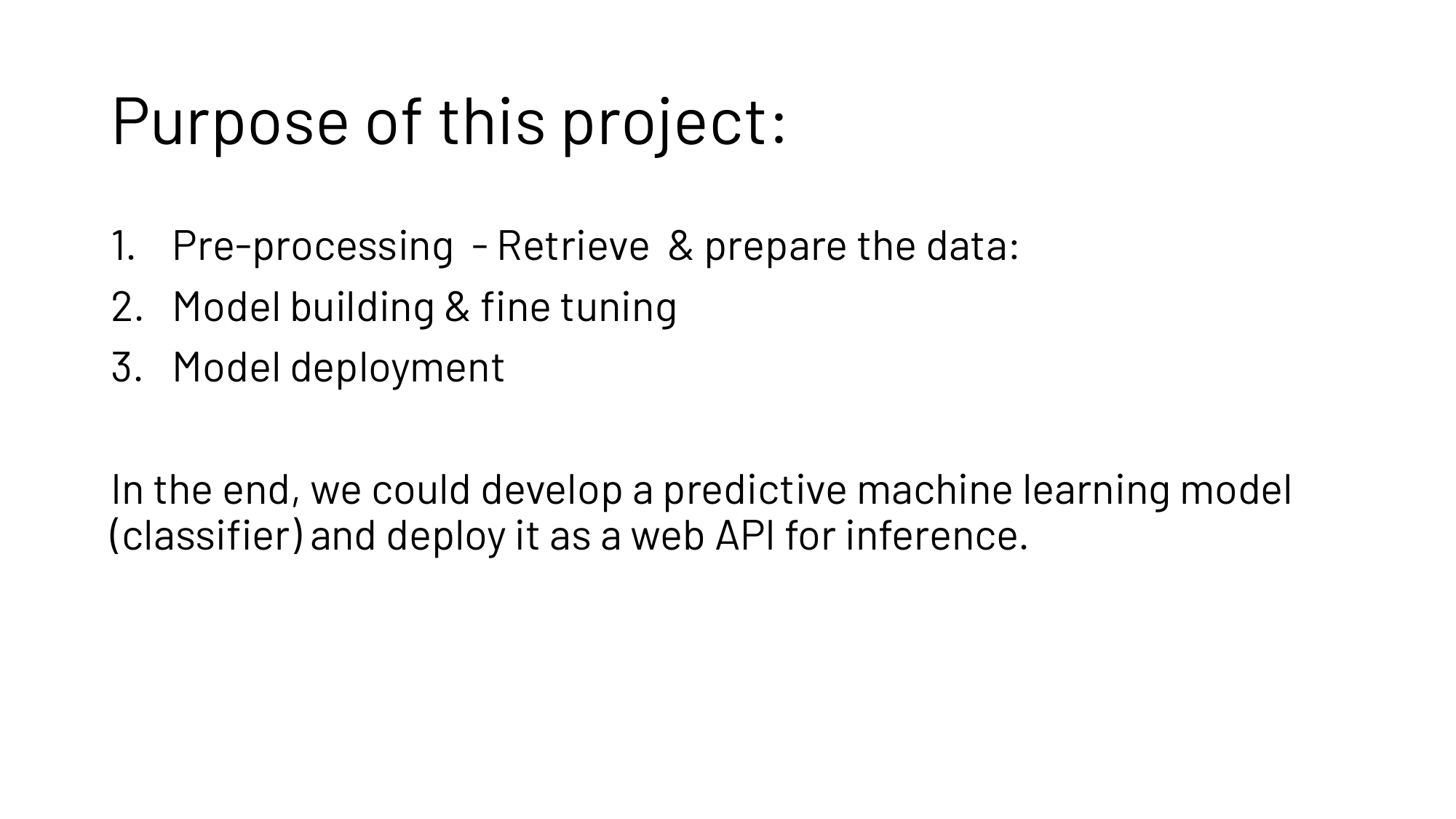

# Purpose of this project:
Pre-processing  - Retrieve  & prepare the data:
Model building & fine tuning
Model deployment

In the end, we could develop a predictive machine learning model (classifier) and deploy it as a web API for inference.